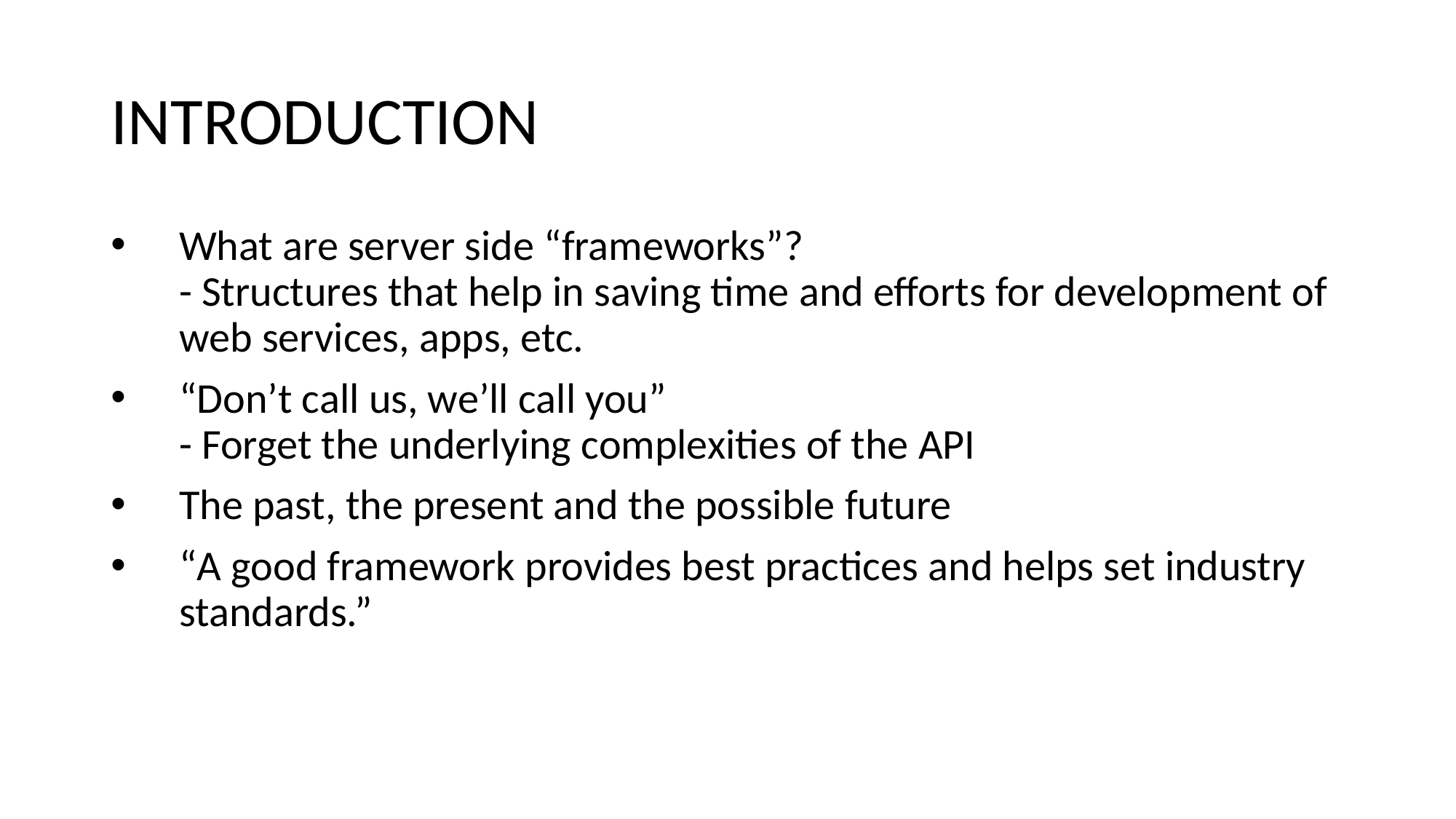

# INTRODUCTION
What are server side “frameworks”?
- Structures that help in saving time and efforts for development of web services, apps, etc.
“Don’t call us, we’ll call you”
- Forget the underlying complexities of the API
The past, the present and the possible future
“A good framework provides best practices and helps set industry standards.”